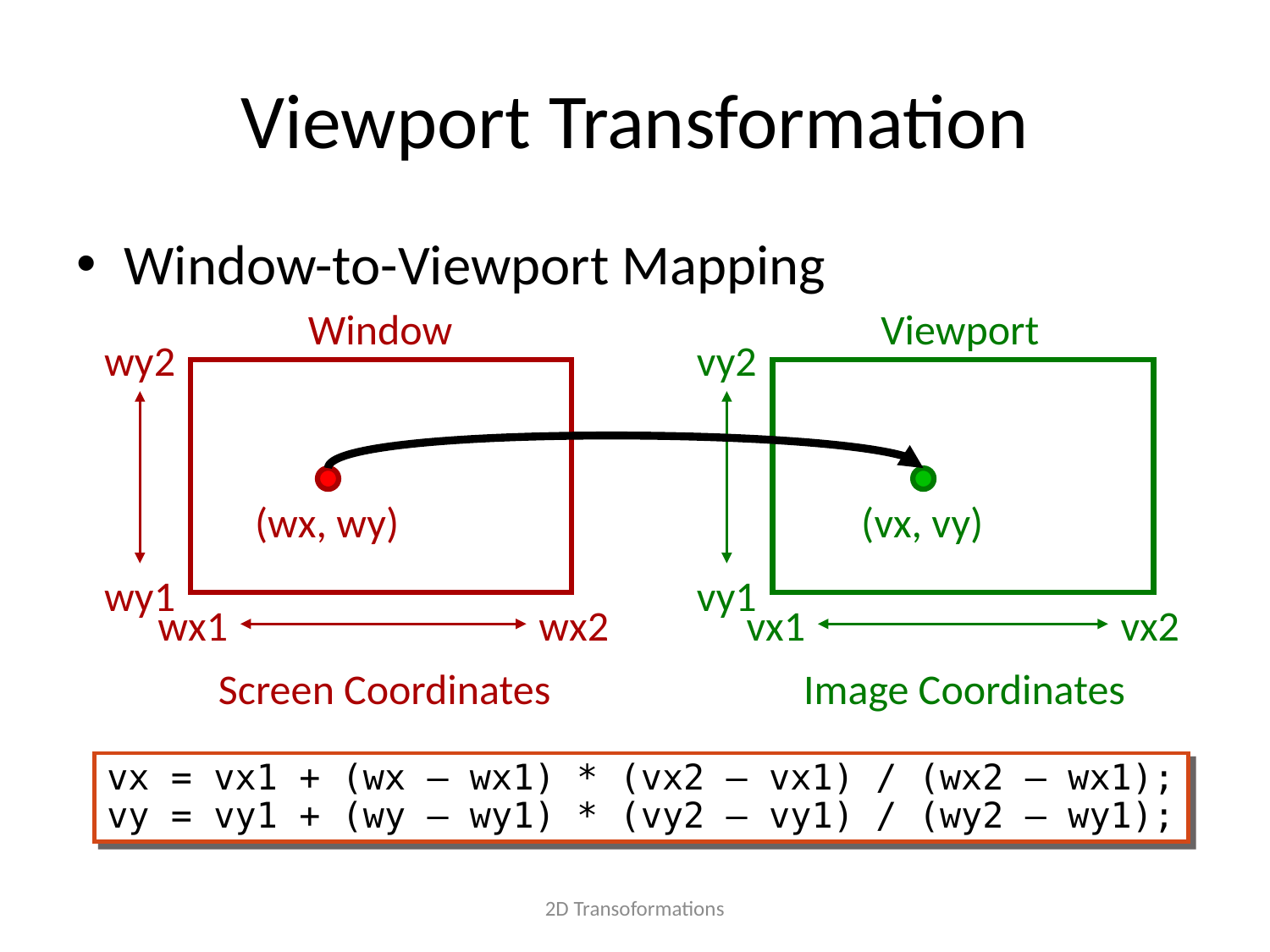

# Viewport Transformation
Window-to-Viewport Mapping
Window
Viewport
wy2
vy2

(wx, wy)
(vx, vy)
wy1
vy1
wx1
wx2
vx1
vx2
Screen Coordinates
Image Coordinates
vx = vx1 + (wx – wx1) * (vx2 – vx1) / (wx2 – wx1);
vy = vy1 + (wy – wy1) * (vy2 – vy1) / (wy2 – wy1);

40
2D Transoformations